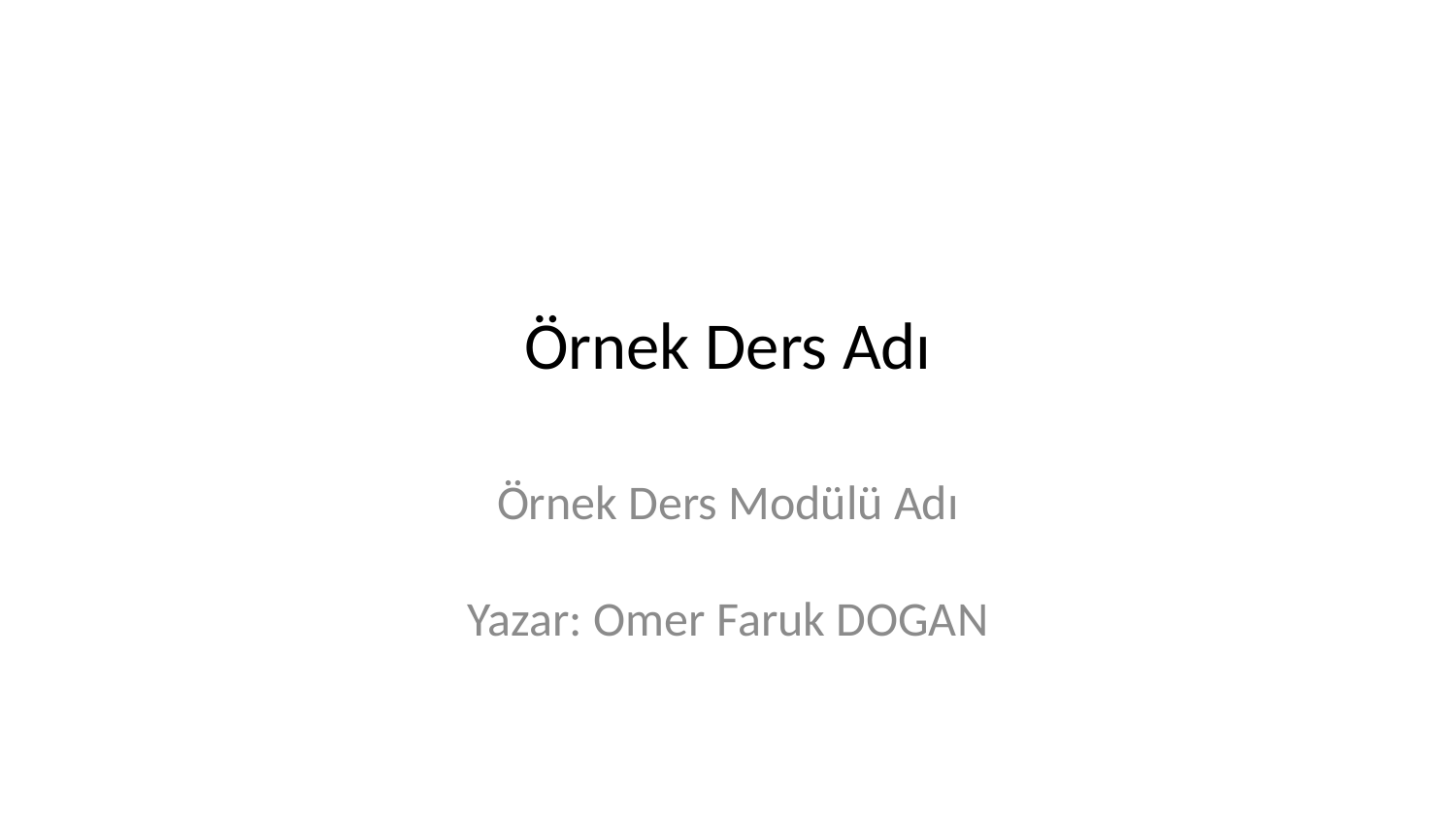

# Örnek Ders Adı
Örnek Ders Modülü Adı
Yazar: Omer Faruk DOGAN